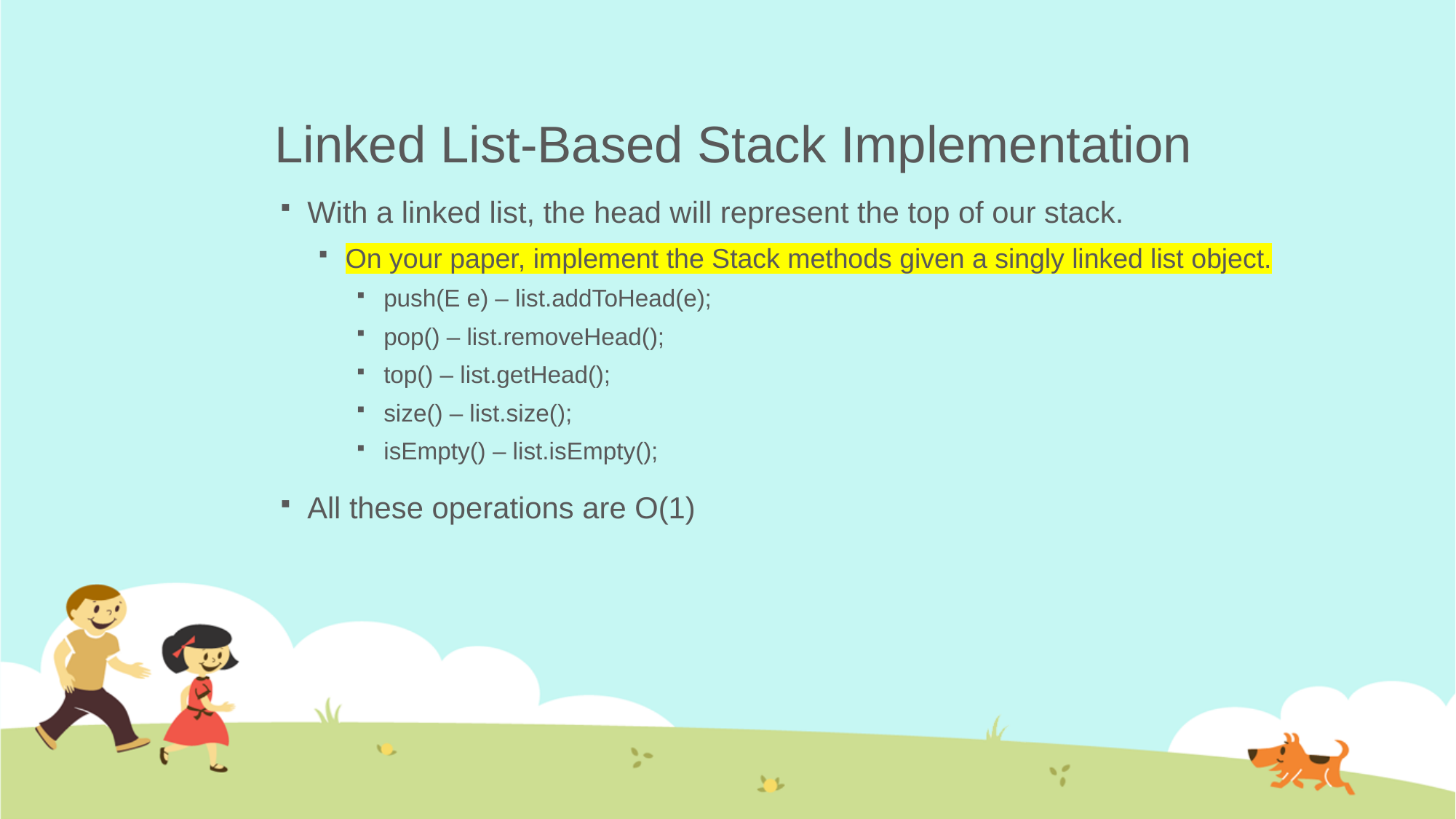

# Linked List-Based Stack Implementation
With a linked list, the head will represent the top of our stack.
On your paper, implement the Stack methods given a singly linked list object.
push(E e) – list.addToHead(e);
pop() – list.removeHead();
top() – list.getHead();
size() – list.size();
isEmpty() – list.isEmpty();
All these operations are O(1)